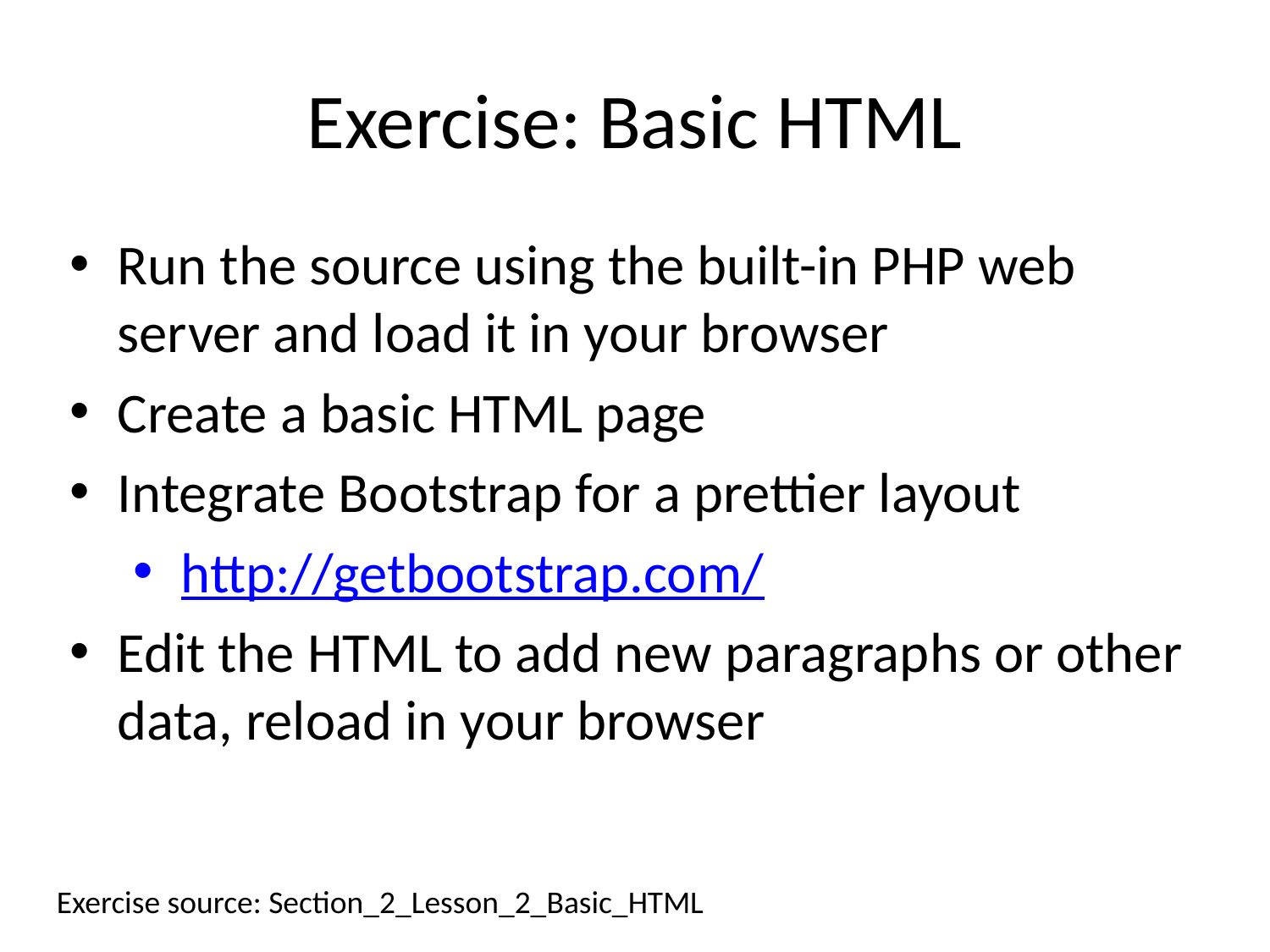

# Exercise: Basic HTML
Run the source using the built-in PHP web server and load it in your browser
Create a basic HTML page
Integrate Bootstrap for a prettier layout
http://getbootstrap.com/
Edit the HTML to add new paragraphs or other data, reload in your browser
Exercise source: Section_2_Lesson_2_Basic_HTML